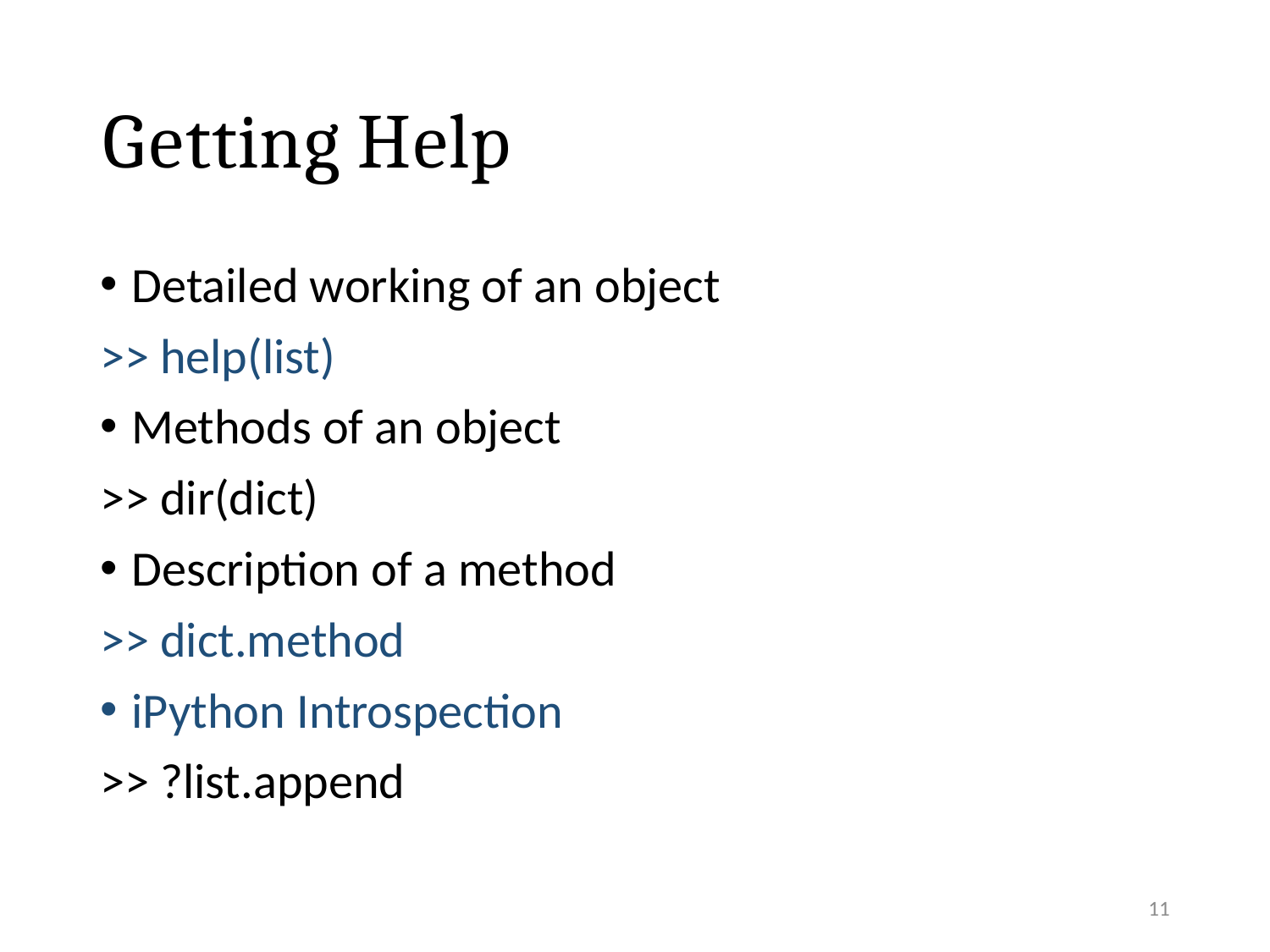

# Getting Help
Detailed working of an object
>> help(list)
Methods of an object
>> dir(dict)
Description of a method
>> dict.method
iPython Introspection
>> ?list.append

11